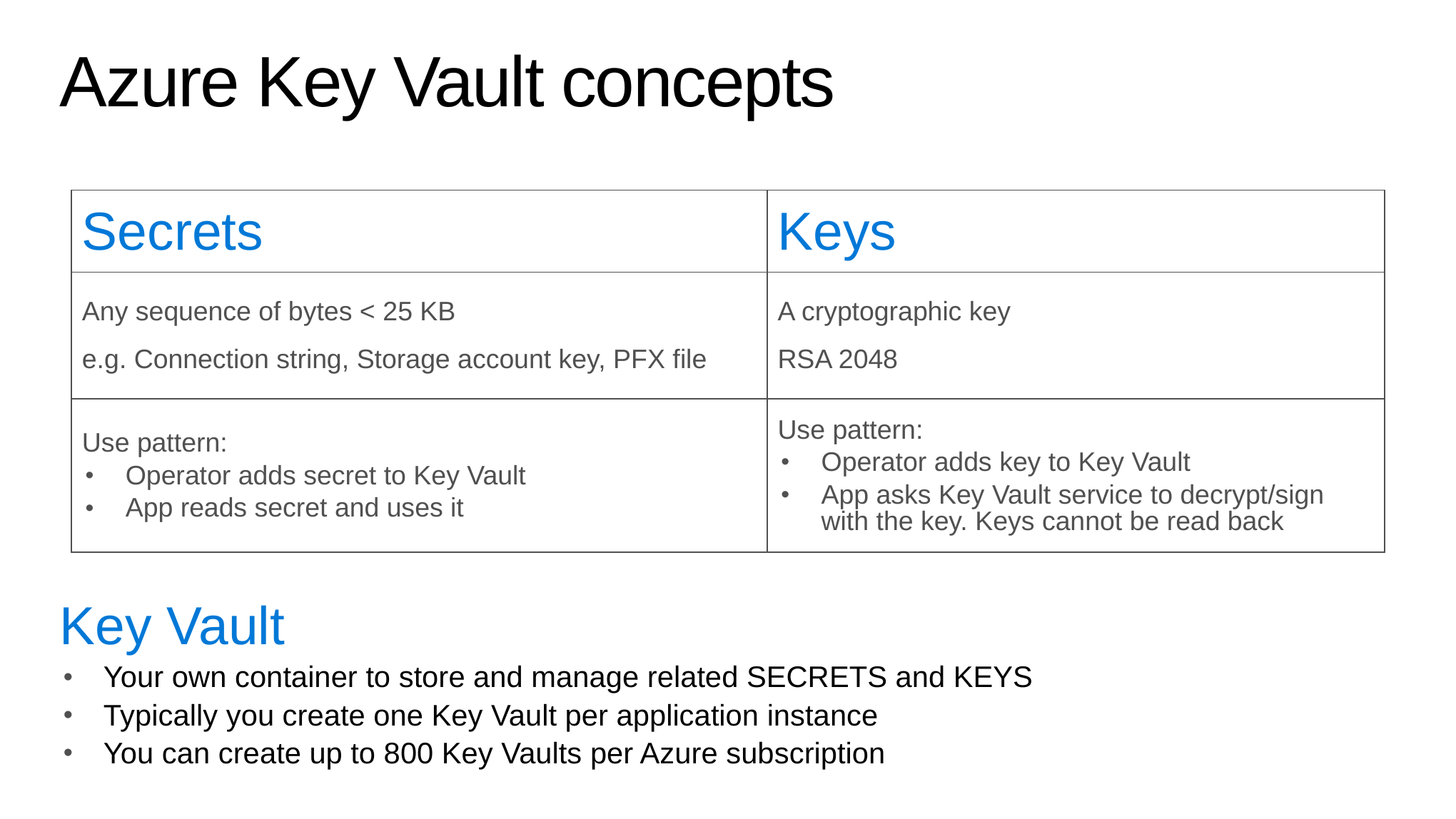

# Azure Key Vault concepts
| Secrets | Keys |
| --- | --- |
| Any sequence of bytes < 25 KB e.g. Connection string, Storage account key, PFX file | A cryptographic key RSA 2048 |
| Use pattern: Operator adds secret to Key Vault App reads secret and uses it | Use pattern: Operator adds key to Key Vault App asks Key Vault service to decrypt/sign with the key. Keys cannot be read back |
Key Vault
Your own container to store and manage related SECRETS and KEYS
Typically you create one Key Vault per application instance
You can create up to 800 Key Vaults per Azure subscription